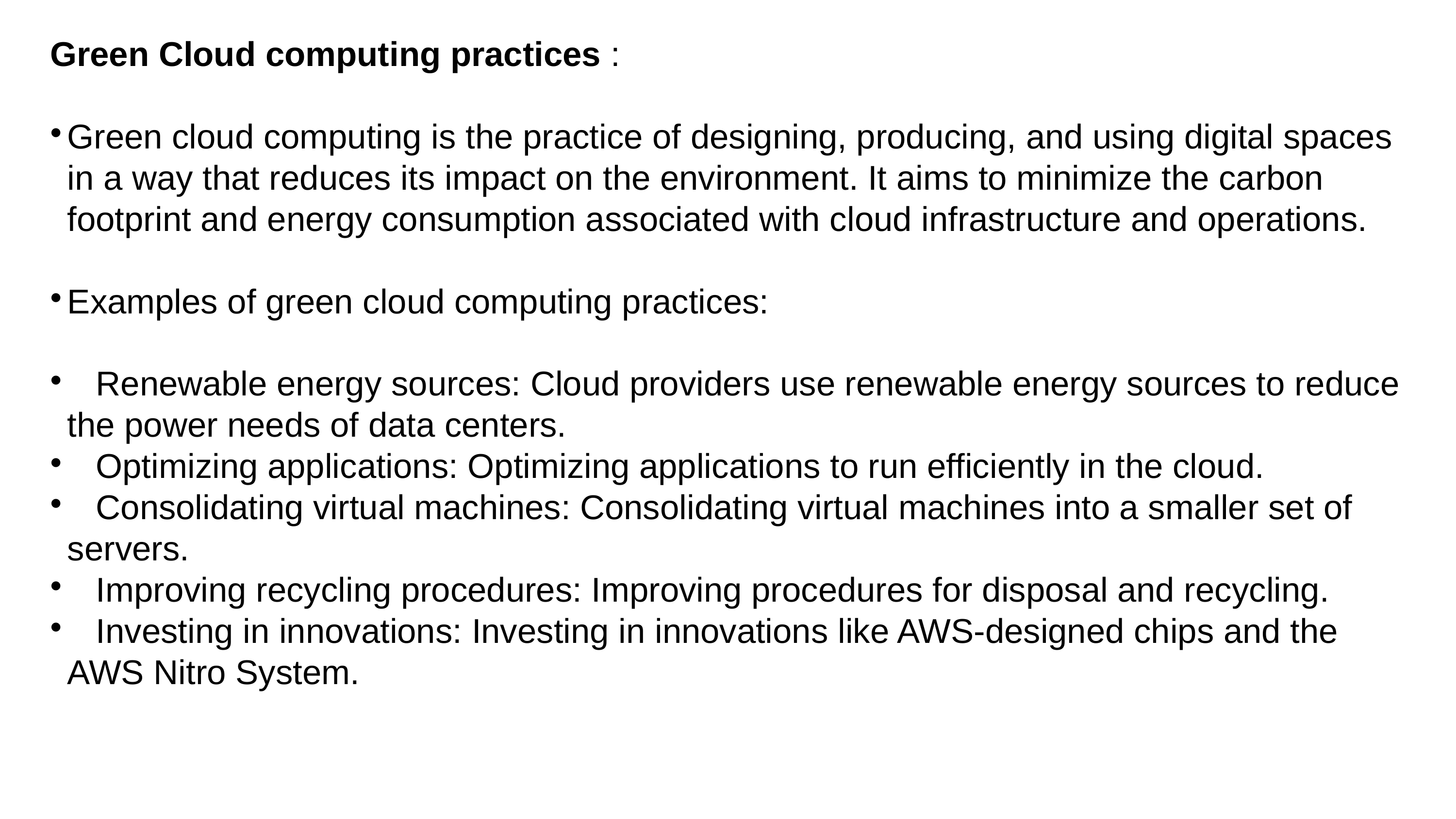

Green Cloud computing practices :

Green cloud computing is the practice of designing, producing, and using digital spaces in a way that reduces its impact on the environment. It aims to minimize the carbon footprint and energy consumption associated with cloud infrastructure and operations.

Examples of green cloud computing practices:

   Renewable energy sources: Cloud providers use renewable energy sources to reduce the power needs of data centers.
   Optimizing applications: Optimizing applications to run efficiently in the cloud.
   Consolidating virtual machines: Consolidating virtual machines into a smaller set of  servers.
   Improving recycling procedures: Improving procedures for disposal and recycling.
   Investing in innovations: Investing in innovations like AWS-designed chips and the AWS Nitro System.